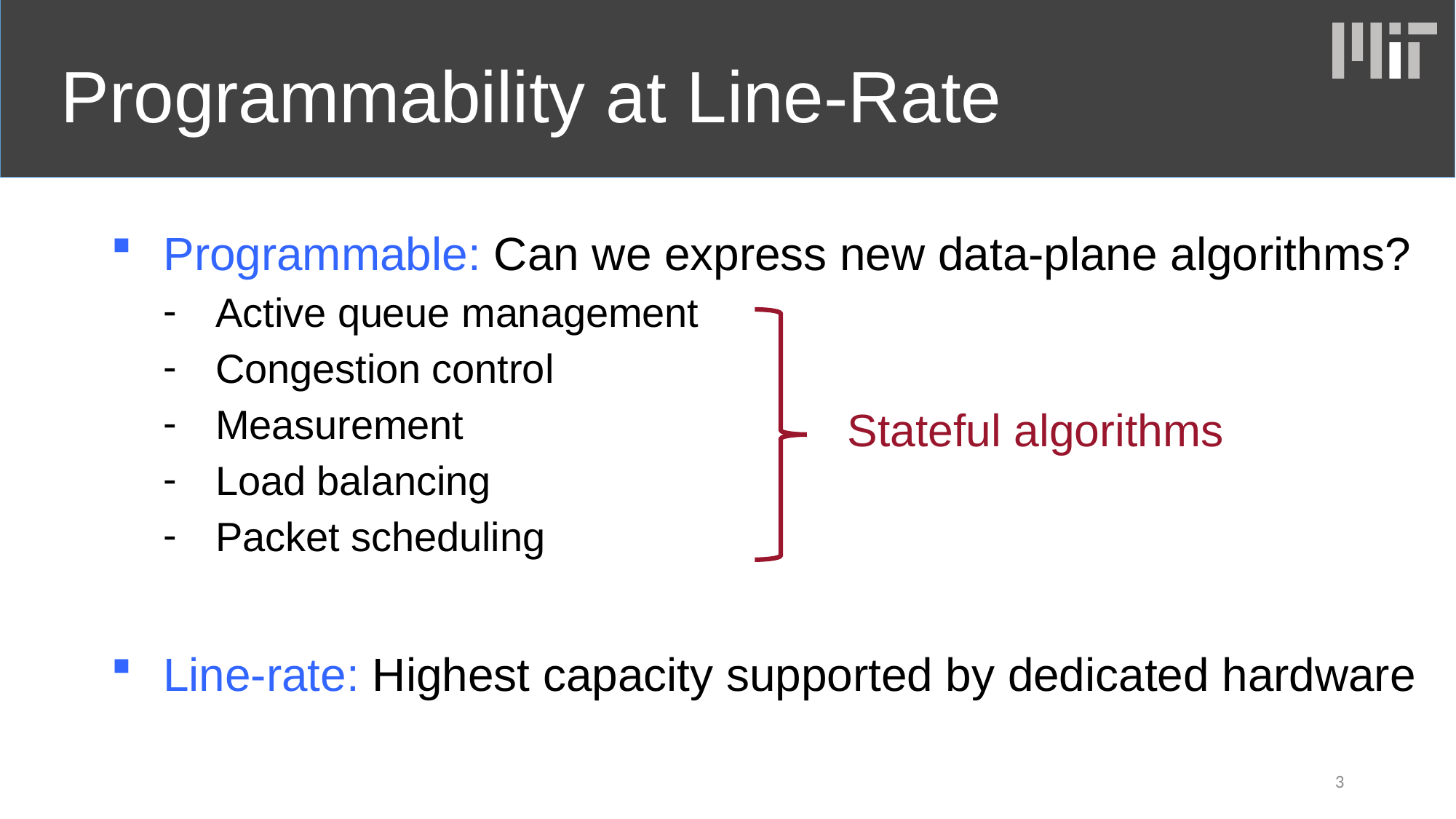

# Programmability at Line-Rate
Programmable: Can we express new data-plane algorithms?
Active queue management
Congestion control
Measurement
Load balancing
Packet scheduling

Line-rate: Highest capacity supported by dedicated hardware

Stateful algorithms
3